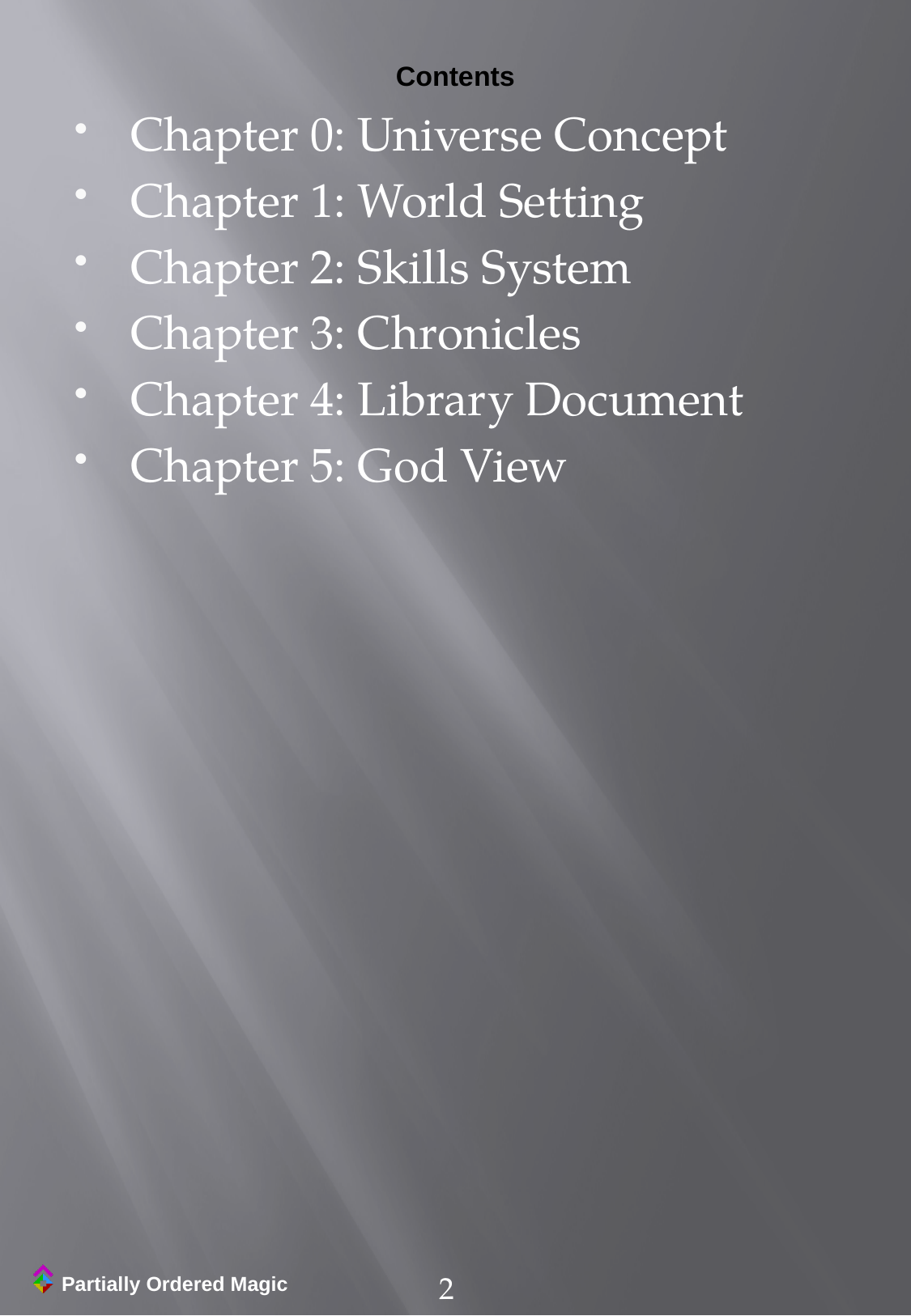

# Contents
Chapter 0: Universe Concept
Chapter 1: World Setting
Chapter 2: Skills System
Chapter 3: Chronicles
Chapter 4: Library Document
Chapter 5: God View